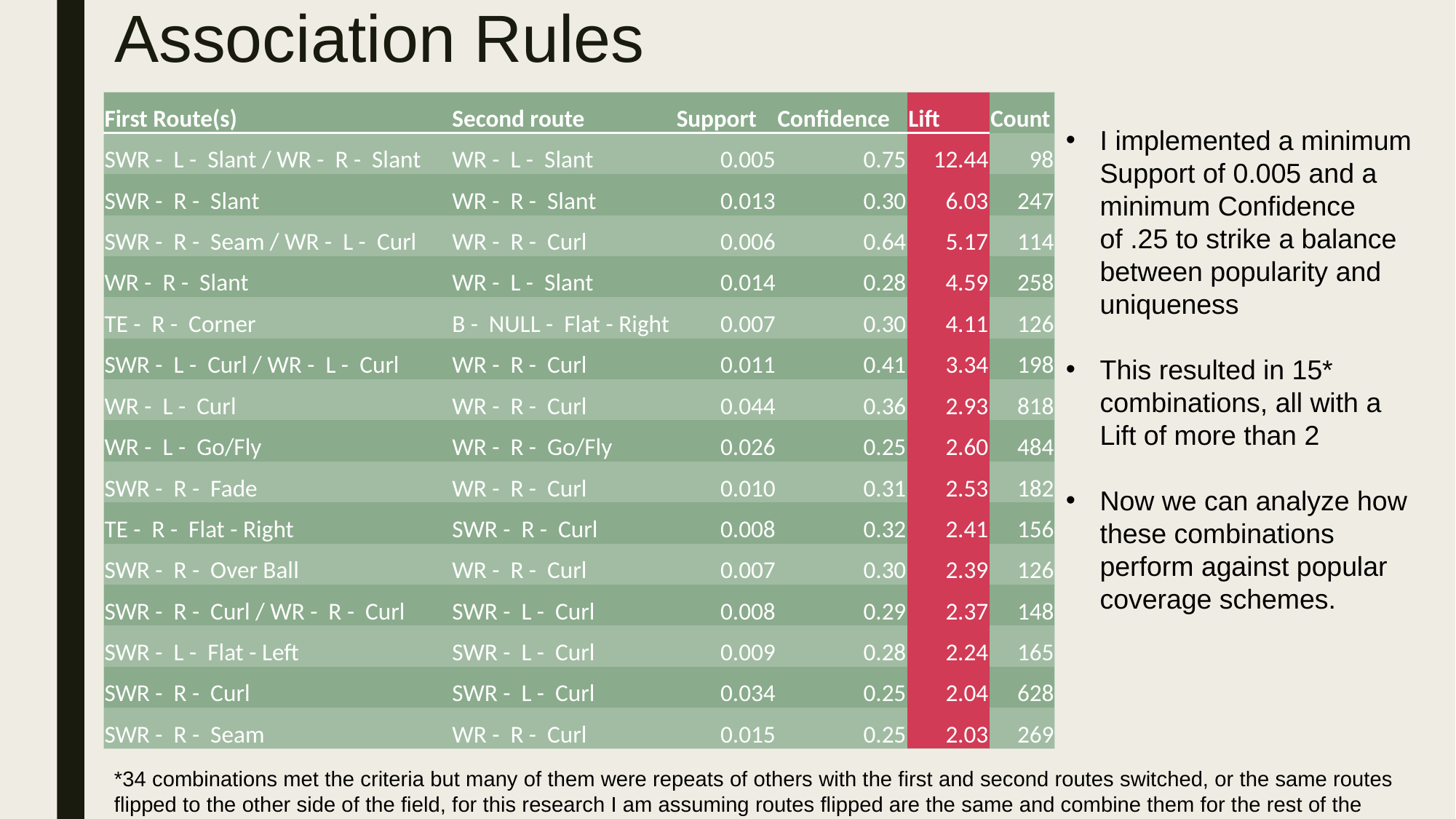

# Association Rules
| First Route(s) | Second route | Support | Confidence | Lift | Count |
| --- | --- | --- | --- | --- | --- |
| SWR - L - Slant / WR - R - Slant | WR - L - Slant | 0.005 | 0.75 | 12.44 | 98 |
| SWR - R - Slant | WR - R - Slant | 0.013 | 0.30 | 6.03 | 247 |
| SWR - R - Seam / WR - L - Curl | WR - R - Curl | 0.006 | 0.64 | 5.17 | 114 |
| WR - R - Slant | WR - L - Slant | 0.014 | 0.28 | 4.59 | 258 |
| TE - R - Corner | B - NULL - Flat - Right | 0.007 | 0.30 | 4.11 | 126 |
| SWR - L - Curl / WR - L - Curl | WR - R - Curl | 0.011 | 0.41 | 3.34 | 198 |
| WR - L - Curl | WR - R - Curl | 0.044 | 0.36 | 2.93 | 818 |
| WR - L - Go/Fly | WR - R - Go/Fly | 0.026 | 0.25 | 2.60 | 484 |
| SWR - R - Fade | WR - R - Curl | 0.010 | 0.31 | 2.53 | 182 |
| TE - R - Flat - Right | SWR - R - Curl | 0.008 | 0.32 | 2.41 | 156 |
| SWR - R - Over Ball | WR - R - Curl | 0.007 | 0.30 | 2.39 | 126 |
| SWR - R - Curl / WR - R - Curl | SWR - L - Curl | 0.008 | 0.29 | 2.37 | 148 |
| SWR - L - Flat - Left | SWR - L - Curl | 0.009 | 0.28 | 2.24 | 165 |
| SWR - R - Curl | SWR - L - Curl | 0.034 | 0.25 | 2.04 | 628 |
| SWR - R - Seam | WR - R - Curl | 0.015 | 0.25 | 2.03 | 269 |
I implemented a minimum Support of 0.005 and a minimum Confidence of .25 to strike a balance between popularity and uniqueness

This resulted in 15* combinations, all with a Lift of more than 2

Now we can analyze how these combinations perform against popular coverage schemes.
*34 combinations met the criteria but many of them were repeats of others with the first and second routes switched, or the same routes flipped to the other side of the field, for this research I am assuming routes flipped are the same and combine them for the rest of the analysis